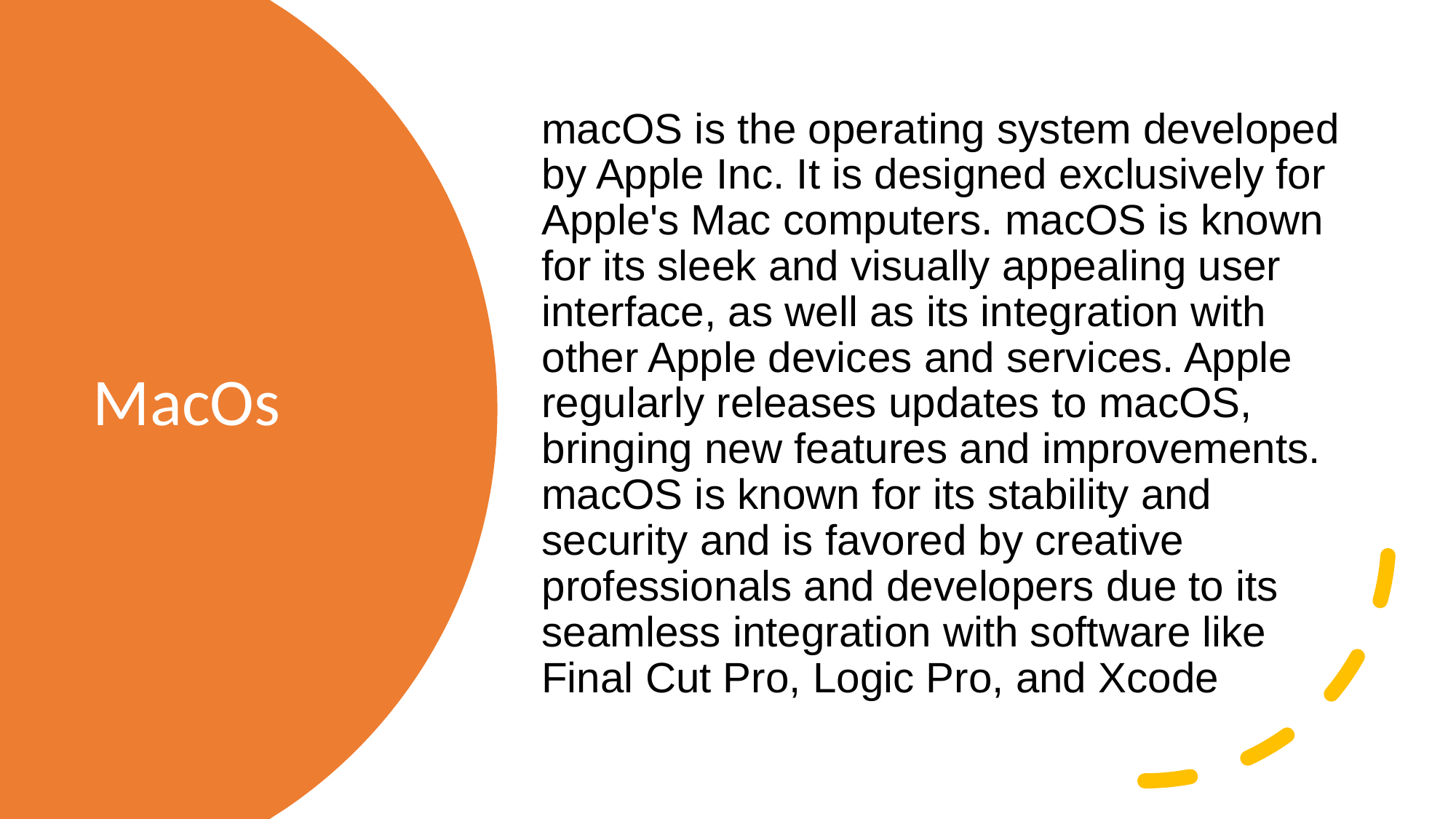

macOS is the operating system developed by Apple Inc. It is designed exclusively for Apple's Mac computers. macOS is known for its sleek and visually appealing user interface, as well as its integration with other Apple devices and services. Apple regularly releases updates to macOS, bringing new features and improvements. macOS is known for its stability and security and is favored by creative professionals and developers due to its seamless integration with software like Final Cut Pro, Logic Pro, and Xcode
# MacOs